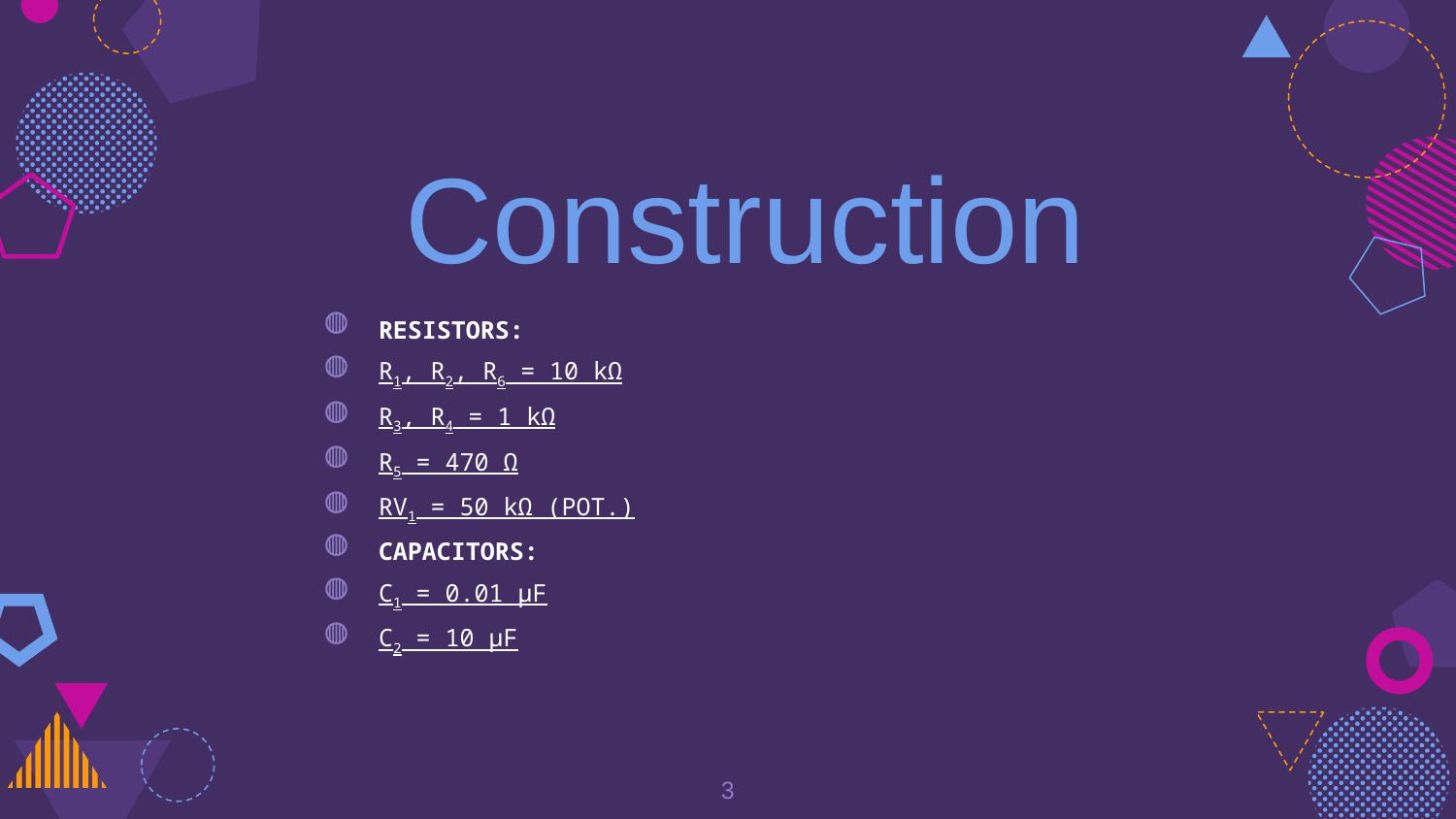

Construction
RESISTORS:
R1, R2, R6 = 10 kΩ
R3, R4 = 1 kΩ
R5 = 470 Ω
RV1 = 50 kΩ (POT.)
CAPACITORS:
C1 = 0.01 µF
C2 = 10 µF
3